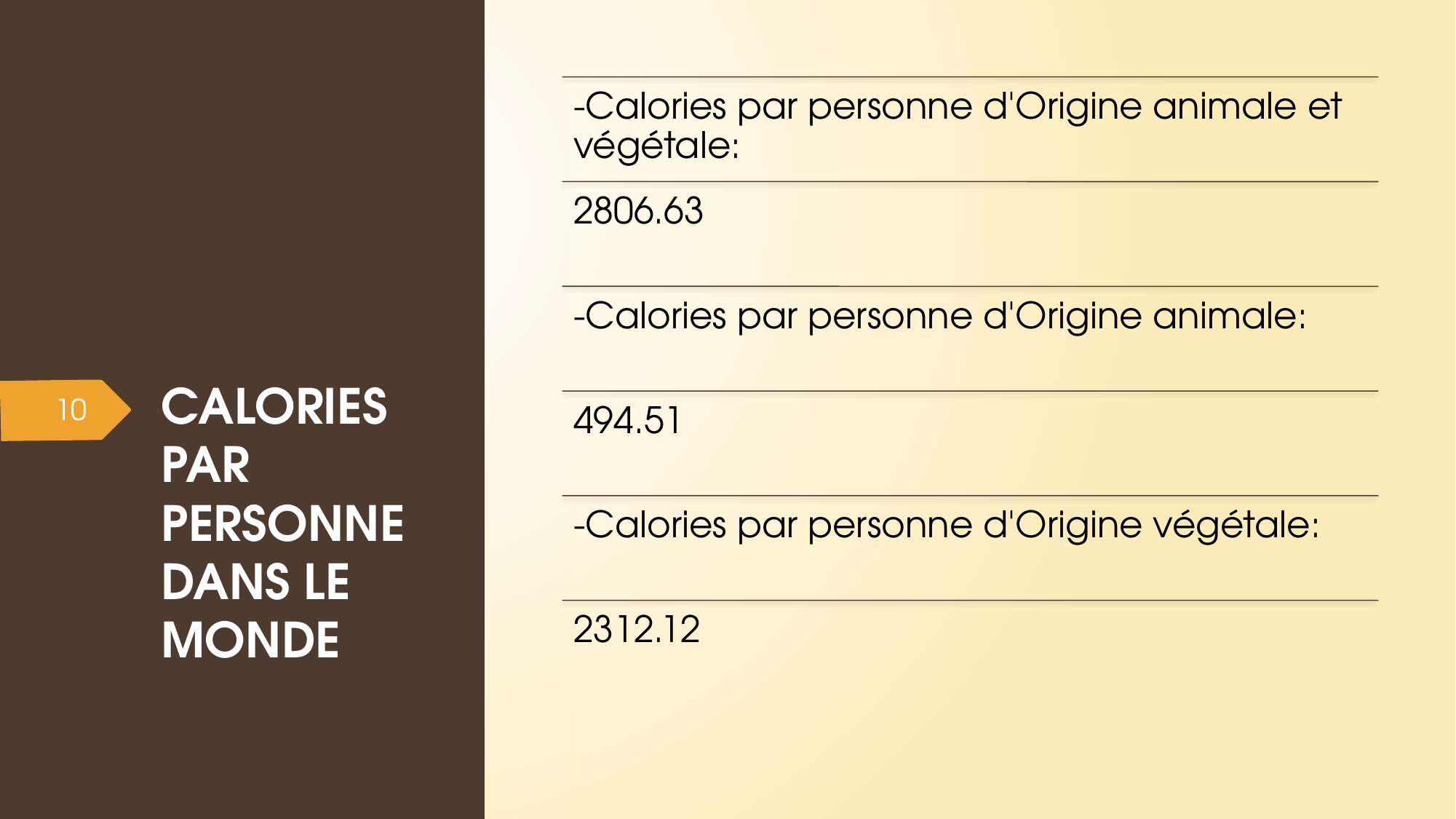

-Calories par personne d'Origine animale et végétale:
2806.63
-Calories par personne d'Origine animale:
494.51
-Calories par personne d'Origine végétale:
2312.12
# CALORIES PAR PERSONNE DANS LE MONDE

10